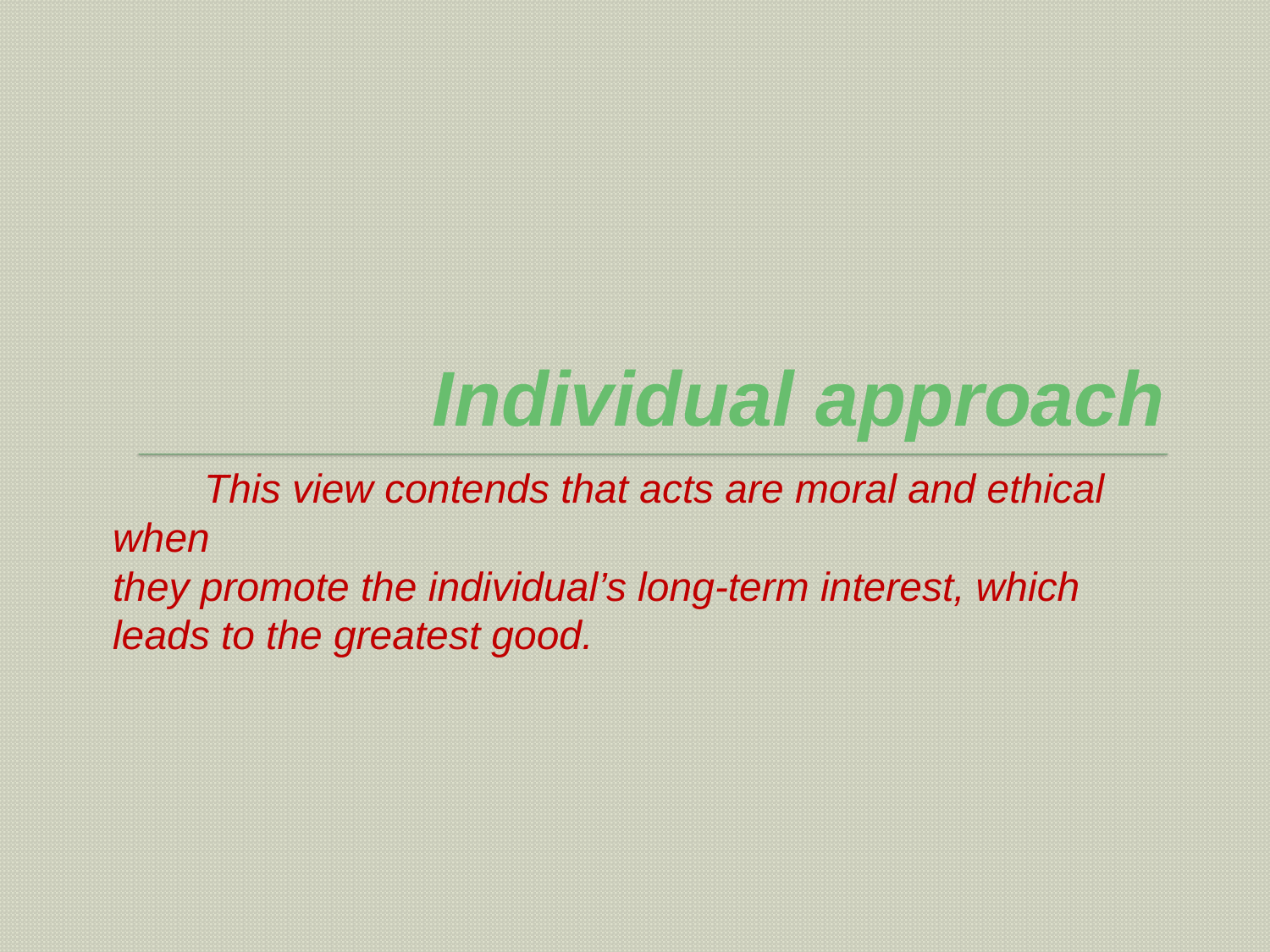

# Individual approach
	This view contends that acts are moral and ethical when
they promote the individual’s long-term interest, which leads to the greatest good.